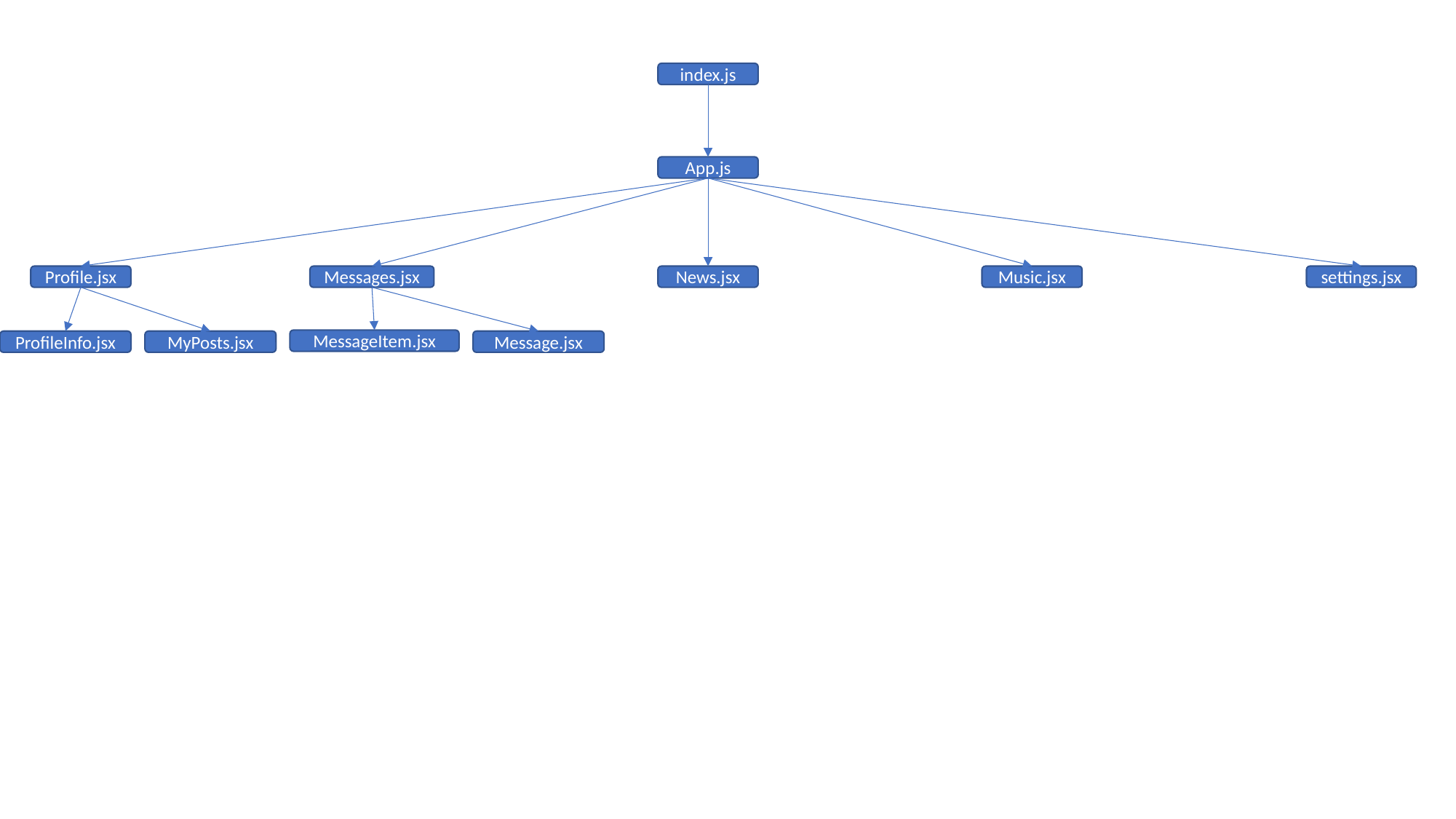

index.js
App.js
Music.jsx
settings.jsx
Profile.jsx
Messages.jsx
News.jsx
MessageItem.jsx
MyPosts.jsx
Message.jsx
ProfileInfo.jsx